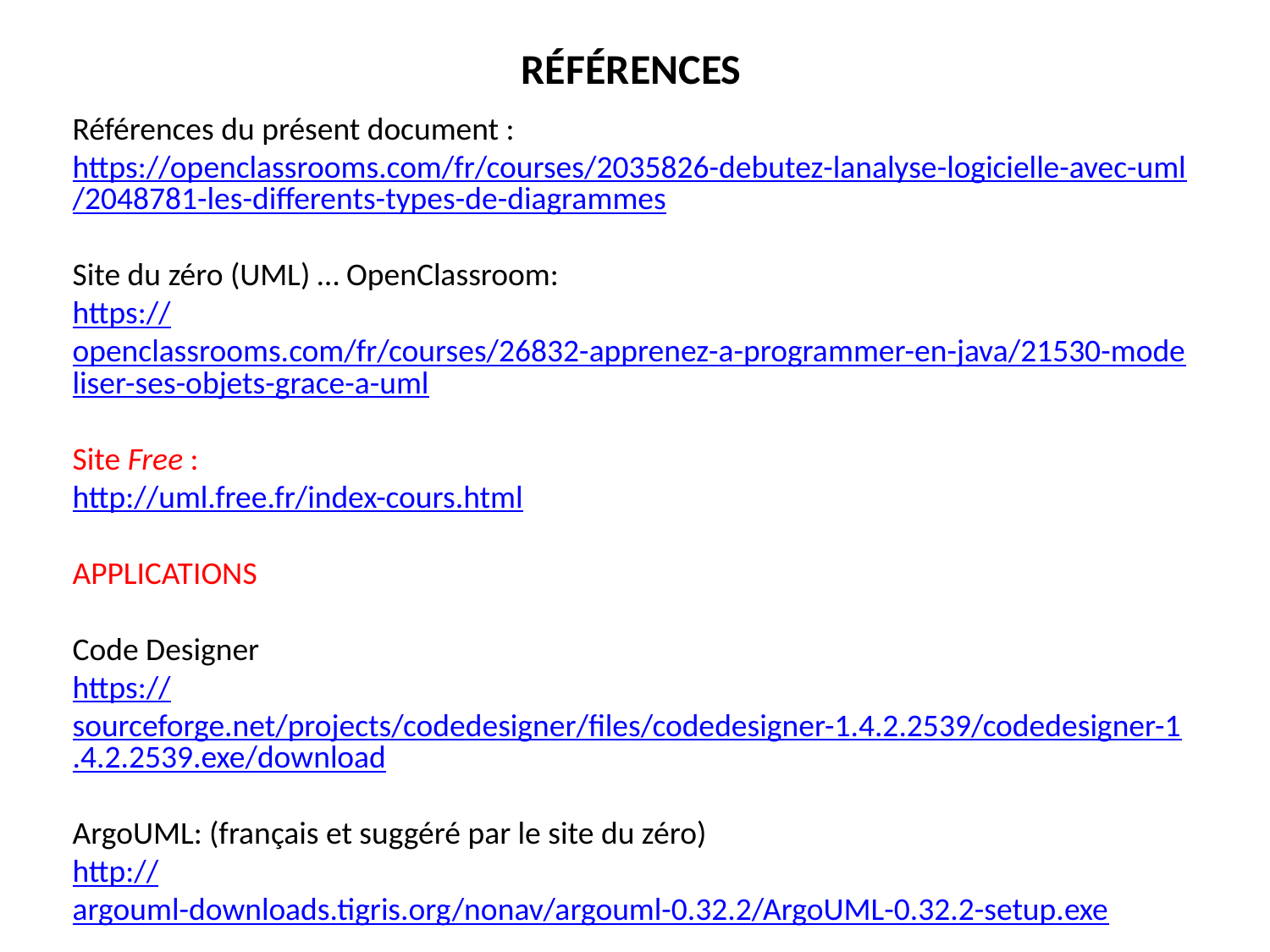

RÉFÉRENCES
Références du présent document :
https://openclassrooms.com/fr/courses/2035826-debutez-lanalyse-logicielle-avec-uml/2048781-les-differents-types-de-diagrammes

Site du zéro (UML) … OpenClassroom:
https://openclassrooms.com/fr/courses/26832-apprenez-a-programmer-en-java/21530-modeliser-ses-objets-grace-a-uml

Site Free :
http://uml.free.fr/index-cours.html

APPLICATIONS

Code Designer
https://sourceforge.net/projects/codedesigner/files/codedesigner-1.4.2.2539/codedesigner-1.4.2.2539.exe/download

ArgoUML: (français et suggéré par le site du zéro)
http://argouml-downloads.tigris.org/nonav/argouml-0.32.2/ArgoUML-0.32.2-setup.exe